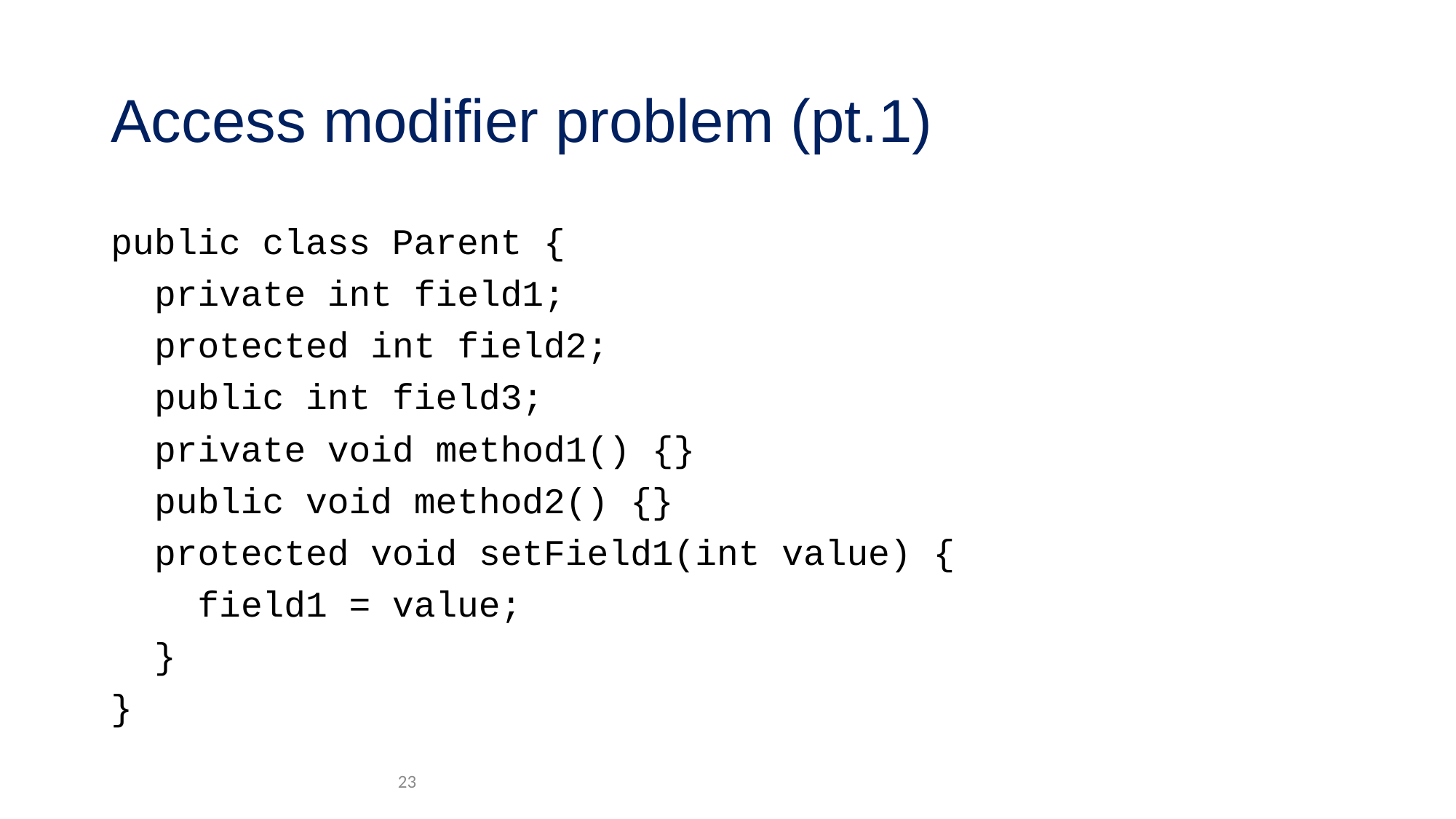

# Access modifier problem (pt.1)
public class Parent {
  private int field1;
  protected int field2;
  public int field3;
  private void method1() {}
  public void method2() {}
  protected void setField1(int value) {
    field1 = value;
  }
}
23